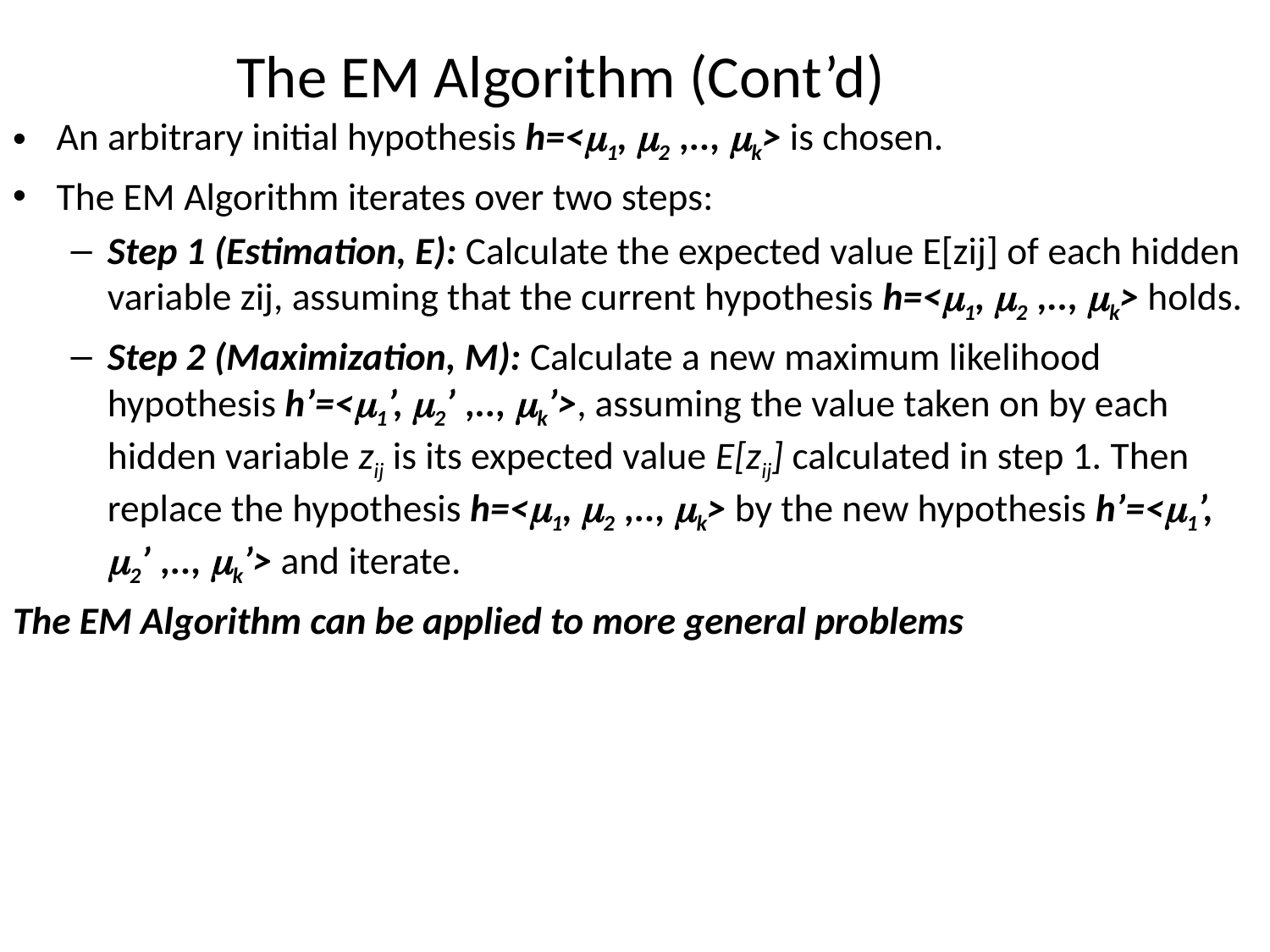

# The EM Algorithm (Cont’d)
An arbitrary initial hypothesis h=<μ1, μ2  ,.., μk> is chosen.
The EM Algorithm iterates over two steps:
Step 1 (Estimation, E): Calculate the expected value E[zij] of each hidden variable zij, assuming that the current hypothesis h=<μ1, μ2  ,.., μk> holds.
Step 2 (Maximization, M): Calculate a new maximum likelihood hypothesis h’=<μ1’, μ2’  ,.., μk’>, assuming the value taken on by each hidden variable zij is its expected value E[zij] calculated in step 1. Then replace the hypothesis h=<μ1, μ2  ,.., μk> by the new hypothesis h’=<μ1’, μ2’  ,.., μk’> and iterate.
The EM Algorithm can be applied to more general problems